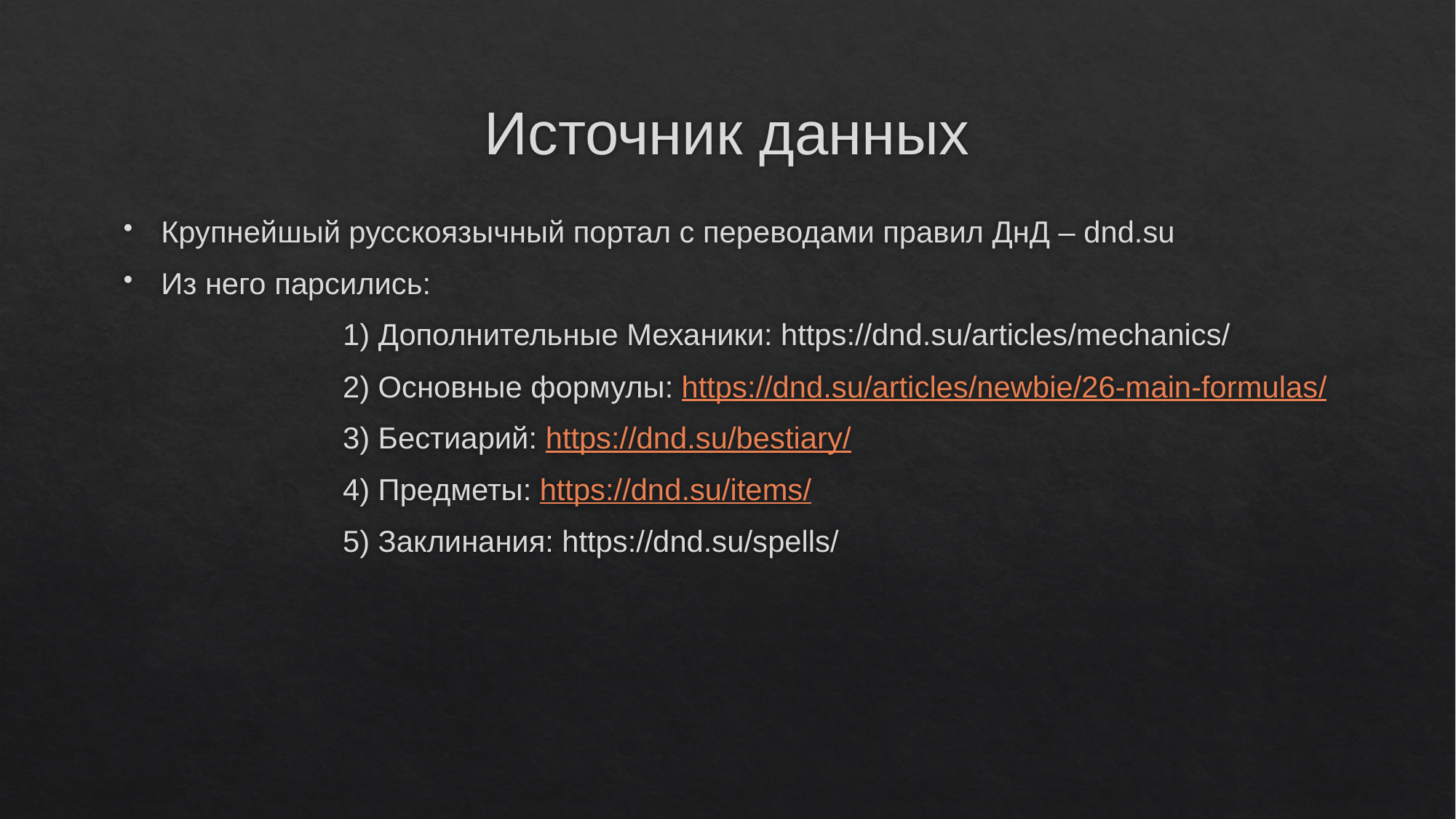

# Источник данных
Крупнейшый русскоязычный портал с переводами правил ДнД – dnd.su
Из него парсились:
		1) Дополнительные Механики: https://dnd.su/articles/mechanics/
		2) Основные формулы: https://dnd.su/articles/newbie/26-main-formulas/
		3) Бестиарий: https://dnd.su/bestiary/
		4) Предметы: https://dnd.su/items/
		5) Заклинания: https://dnd.su/spells/